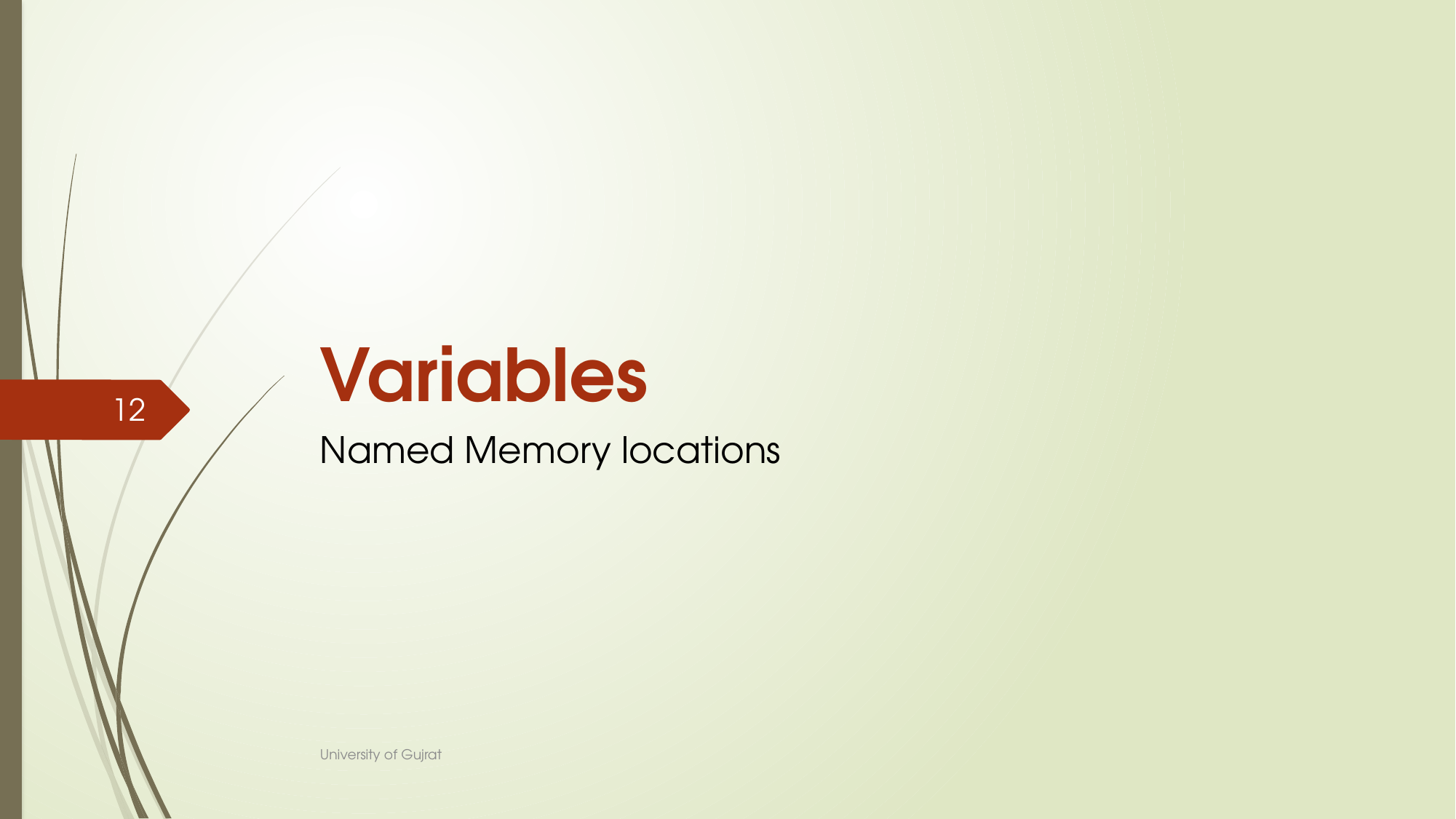

# Variables
12
Named Memory locations
University of Gujrat